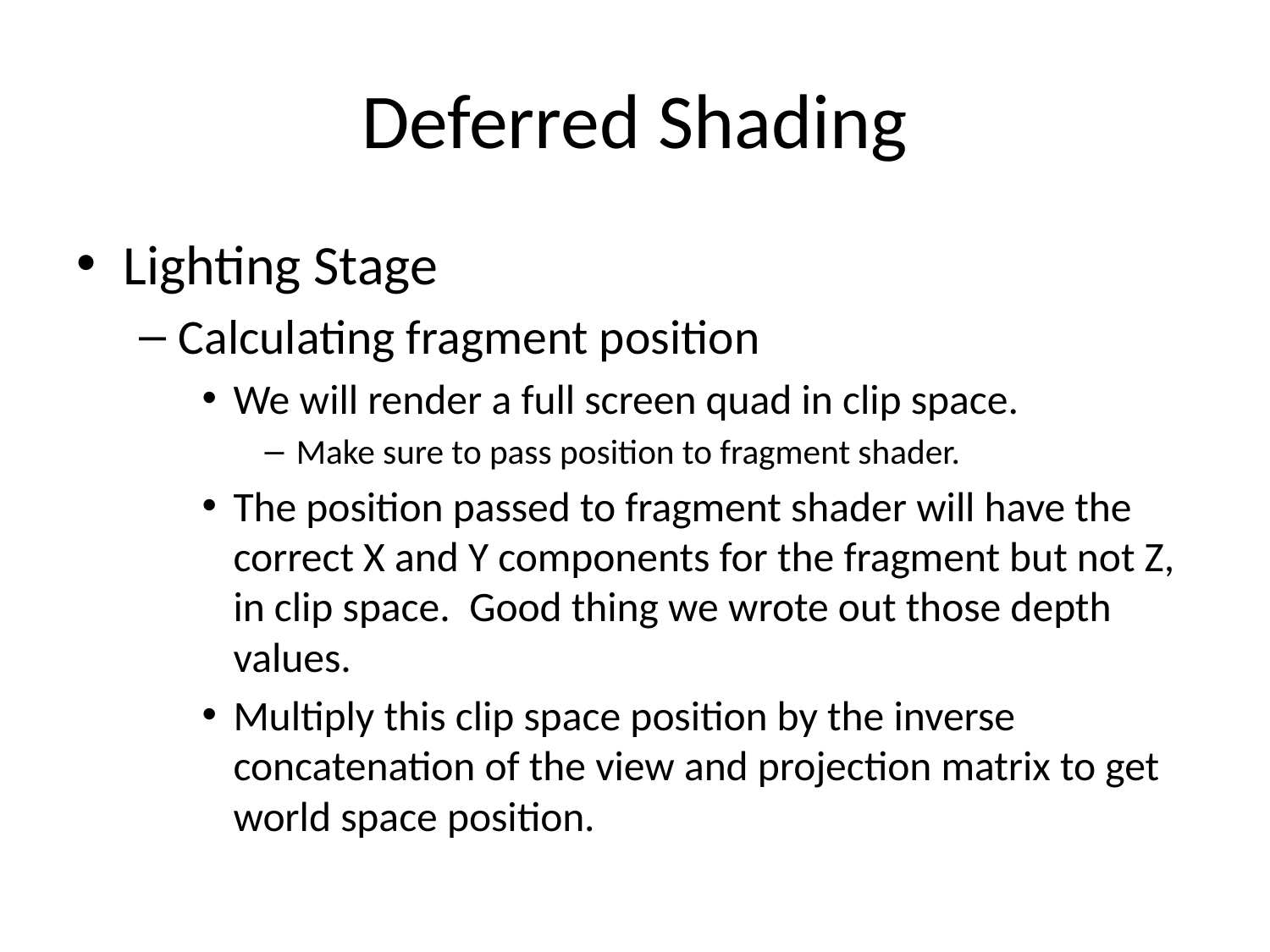

# Deferred Shading
Lighting Stage
Calculating fragment position
We will render a full screen quad in clip space.
Make sure to pass position to fragment shader.
The position passed to fragment shader will have the correct X and Y components for the fragment but not Z, in clip space.  Good thing we wrote out those depth values.
Multiply this clip space position by the inverse concatenation of the view and projection matrix to get world space position.